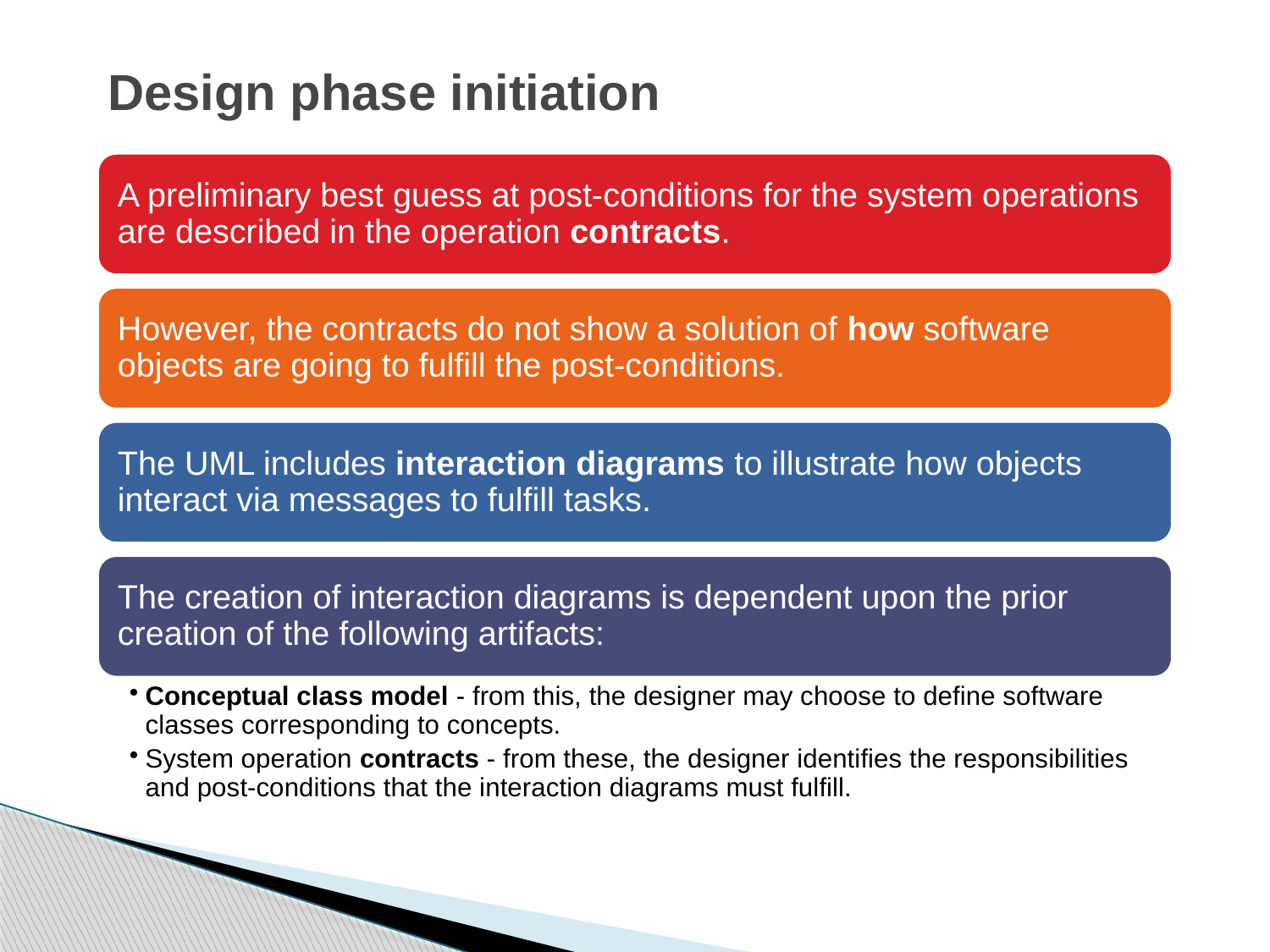

# Design phase initiation
A preliminary best guess at post-conditions for the system operations are described in the operation contracts.
However, the contracts do not show a solution of how software objects are going to fulfill the post-conditions.
The UML includes interaction diagrams to illustrate how objects interact via messages to fulfill tasks.
The creation of interaction diagrams is dependent upon the prior creation of the following artifacts:
Conceptual class model - from this, the designer may choose to define software classes corresponding to concepts.
System operation contracts - from these, the designer identifies the responsibilities and post-conditions that the interaction diagrams must fulfill.